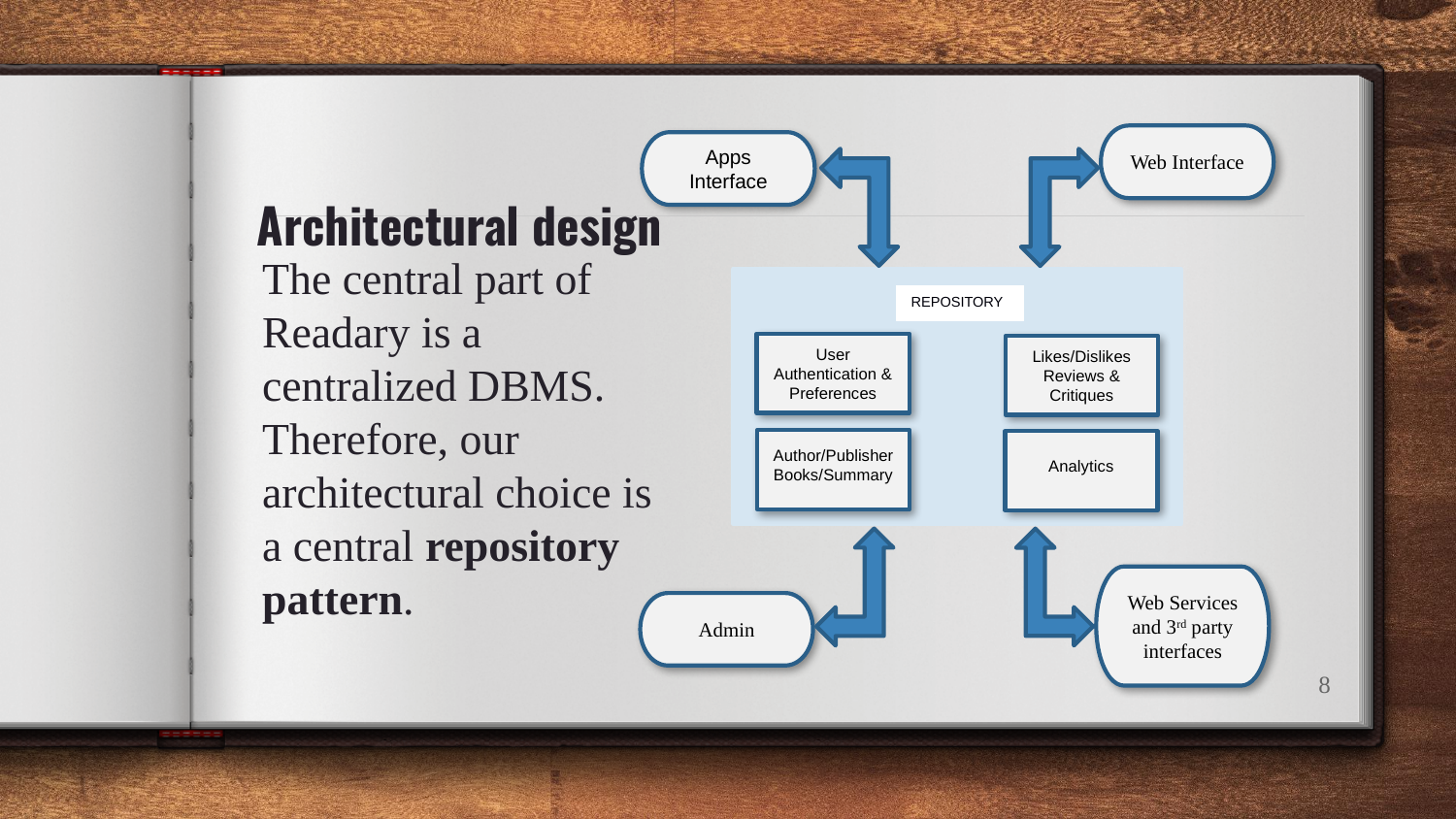

Web Interface
Apps Interface

REPOSITORY
User
Authentication &
Preferences

Likes/Dislikes
Reviews & Critiques

Author/Publisher
Books/Summary

Analytics

Web Services and 3rd party interfaces
Admin
# Architectural design
The central part of Readary is a centralized DBMS. Therefore, our architectural choice is a central repository pattern.
8